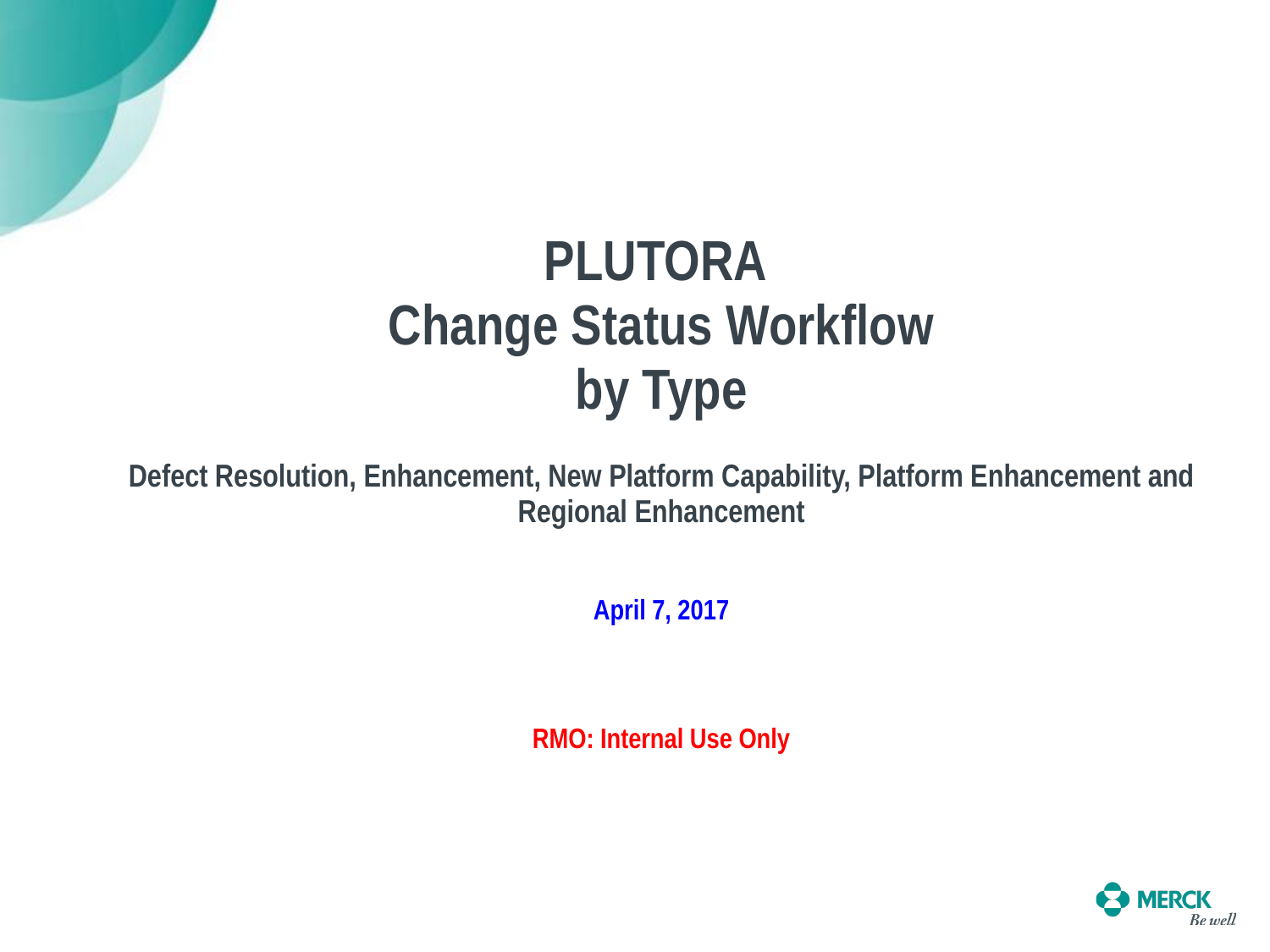

# PLUTORA Change Status Workflow by Type Defect Resolution, Enhancement, New Platform Capability, Platform Enhancement and Regional Enhancement April 7, 2017 RMO: Internal Use Only